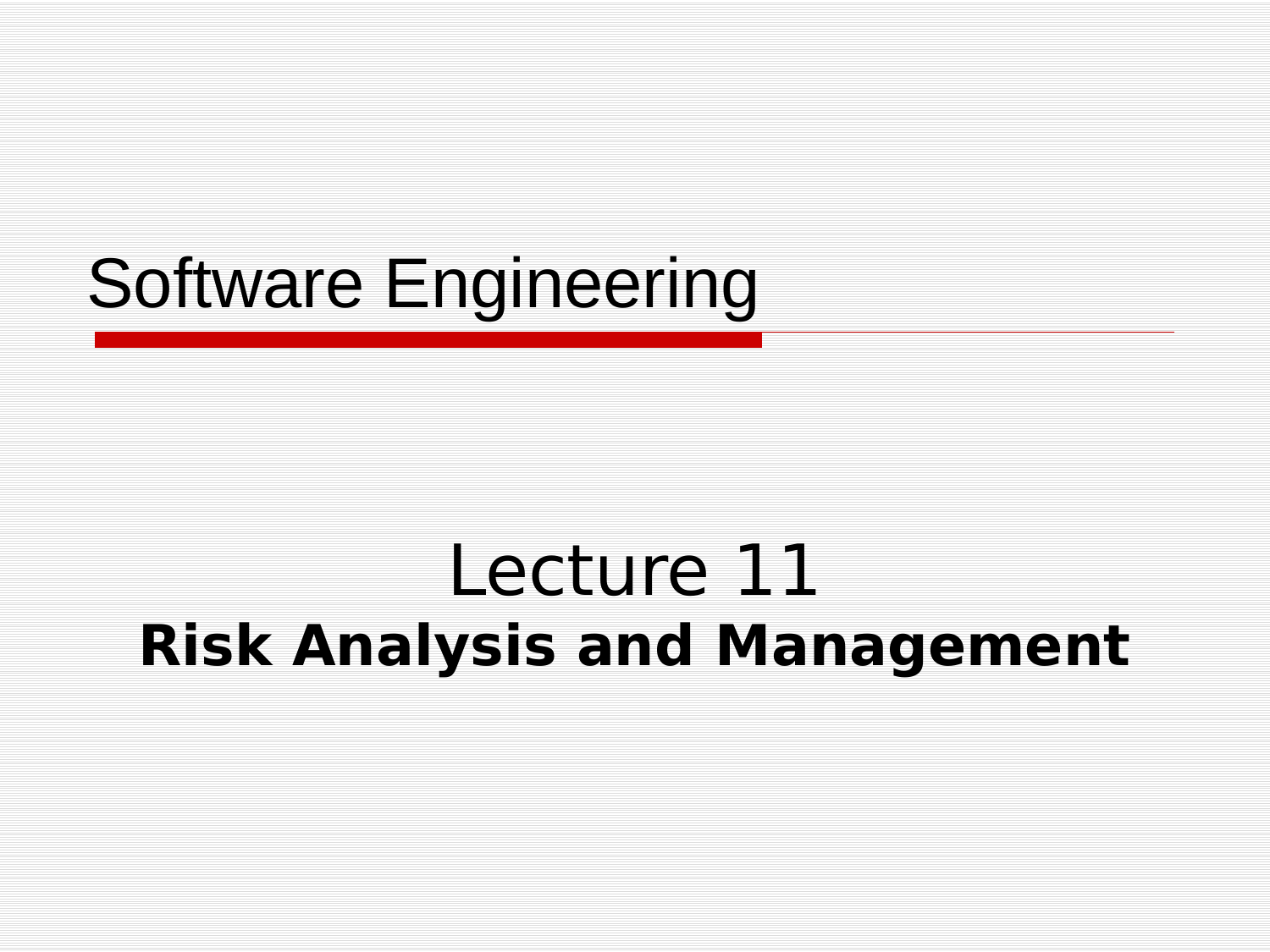

# Software Engineering
Lecture 11
Risk Analysis and Management